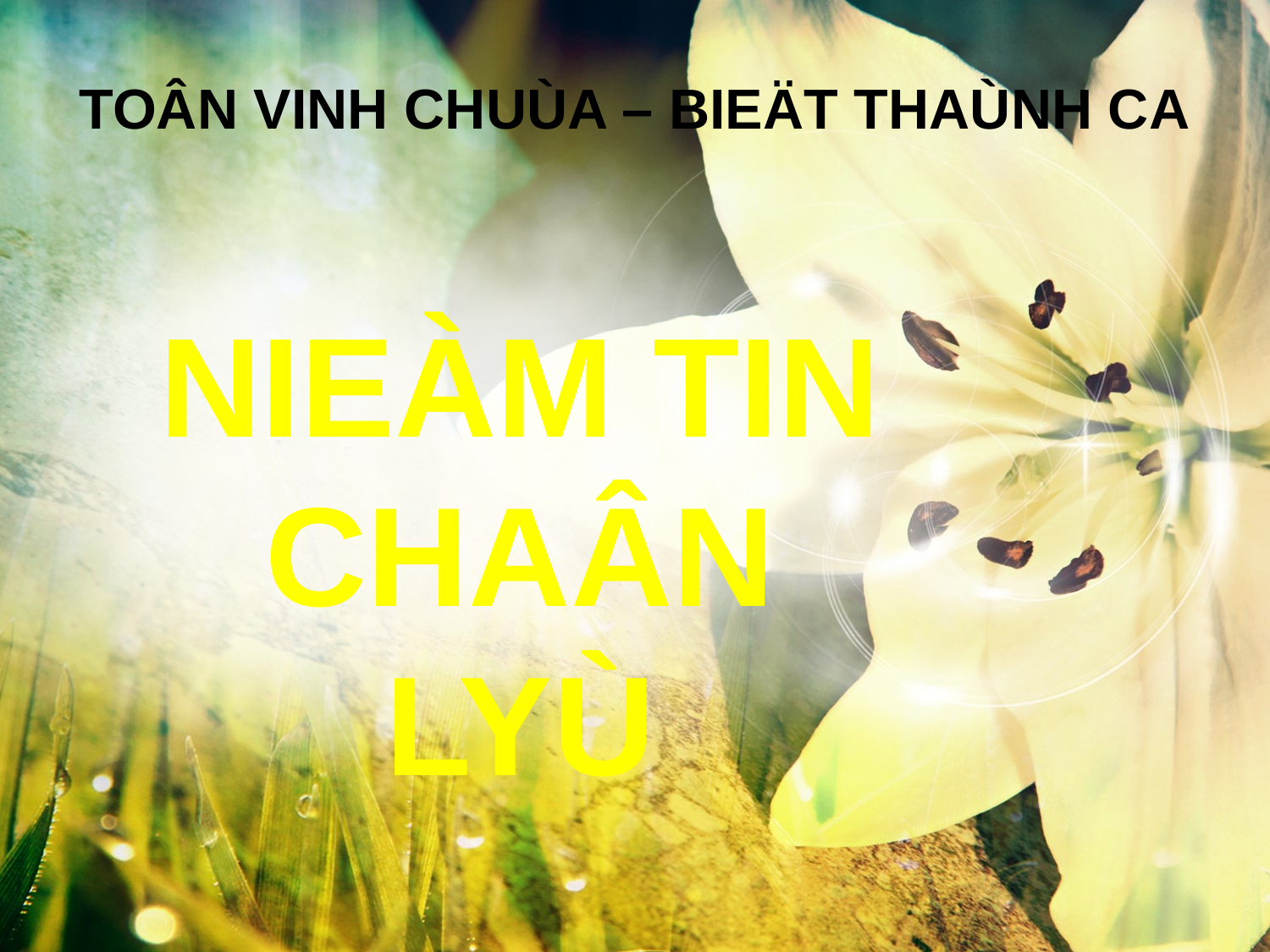

TOÂN VINH CHUÙA – BIEÄT THAÙNH CA
NIEÀM TIN
CHAÂN LYÙ